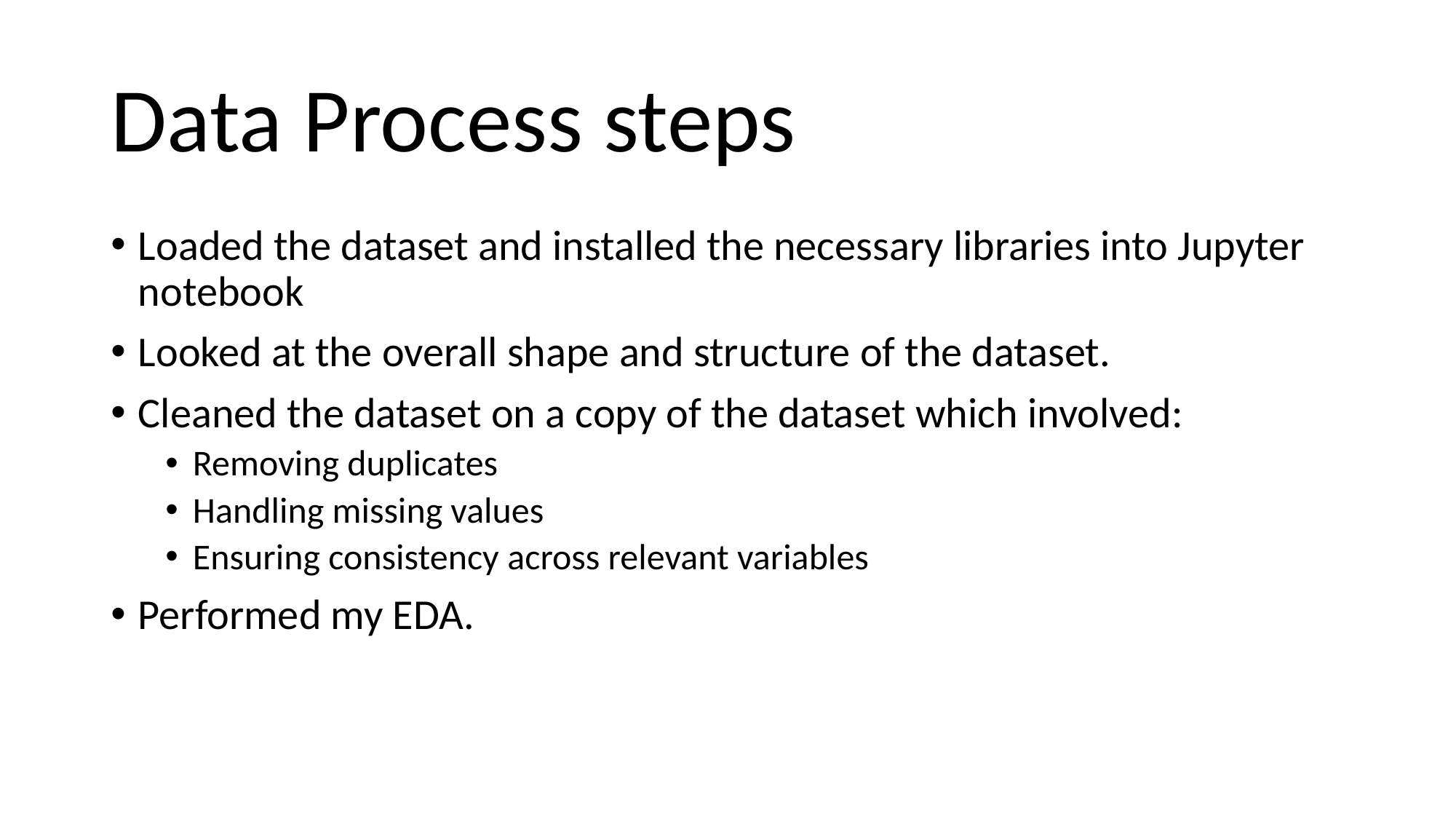

# Data Process steps
Loaded the dataset and installed the necessary libraries into Jupyter notebook
Looked at the overall shape and structure of the dataset.
Cleaned the dataset on a copy of the dataset which involved:
Removing duplicates
Handling missing values
Ensuring consistency across relevant variables
Performed my EDA.